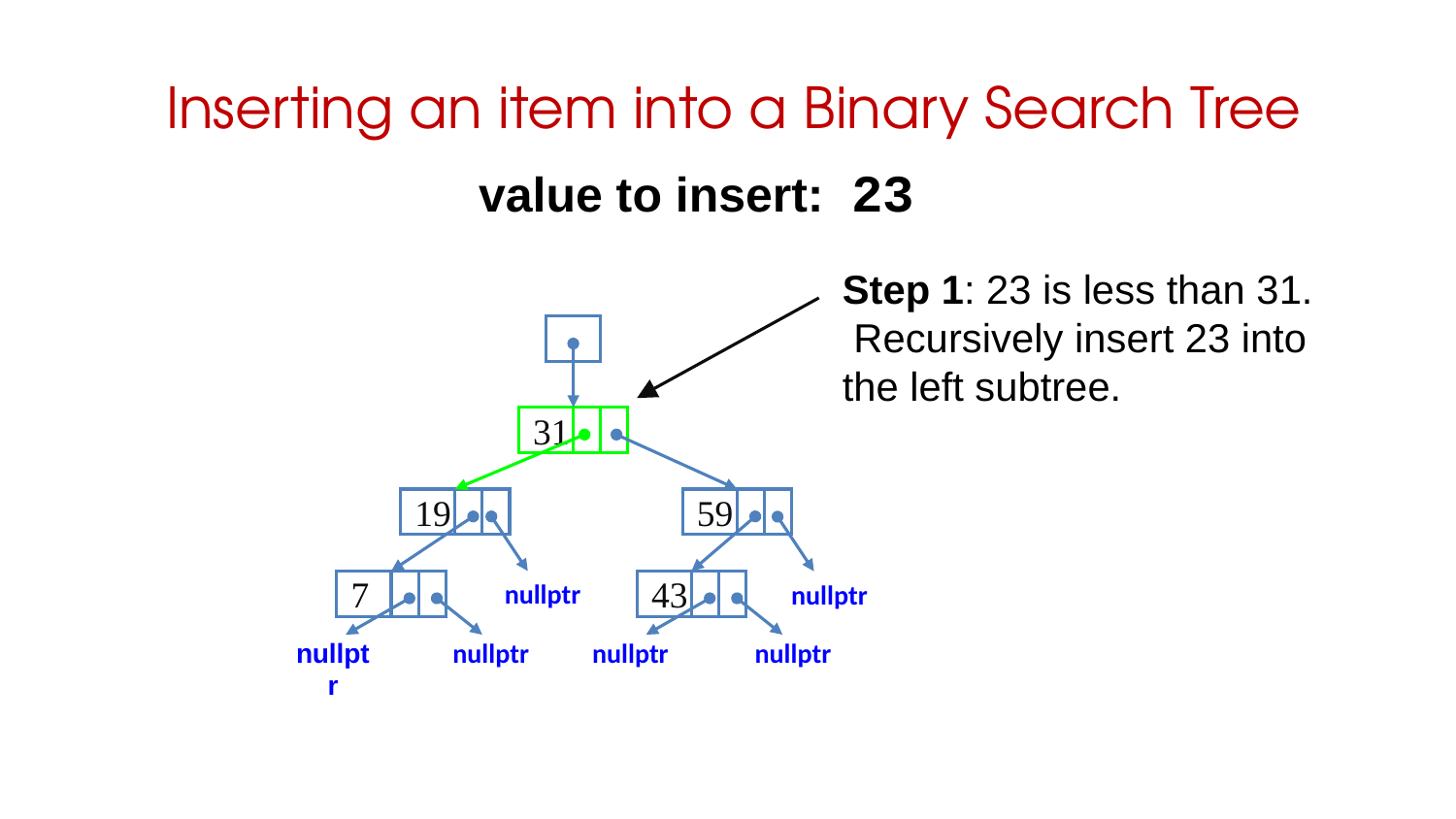

# Inserting an item into a Binary Search Tree
value to insert:  23
Step 1: 23 is less than 31.  Recursively insert 23 into the left subtree.

31

19

59

nullptr
7

43

nullptr

nullptr
nullptr
nullptr
nullptr